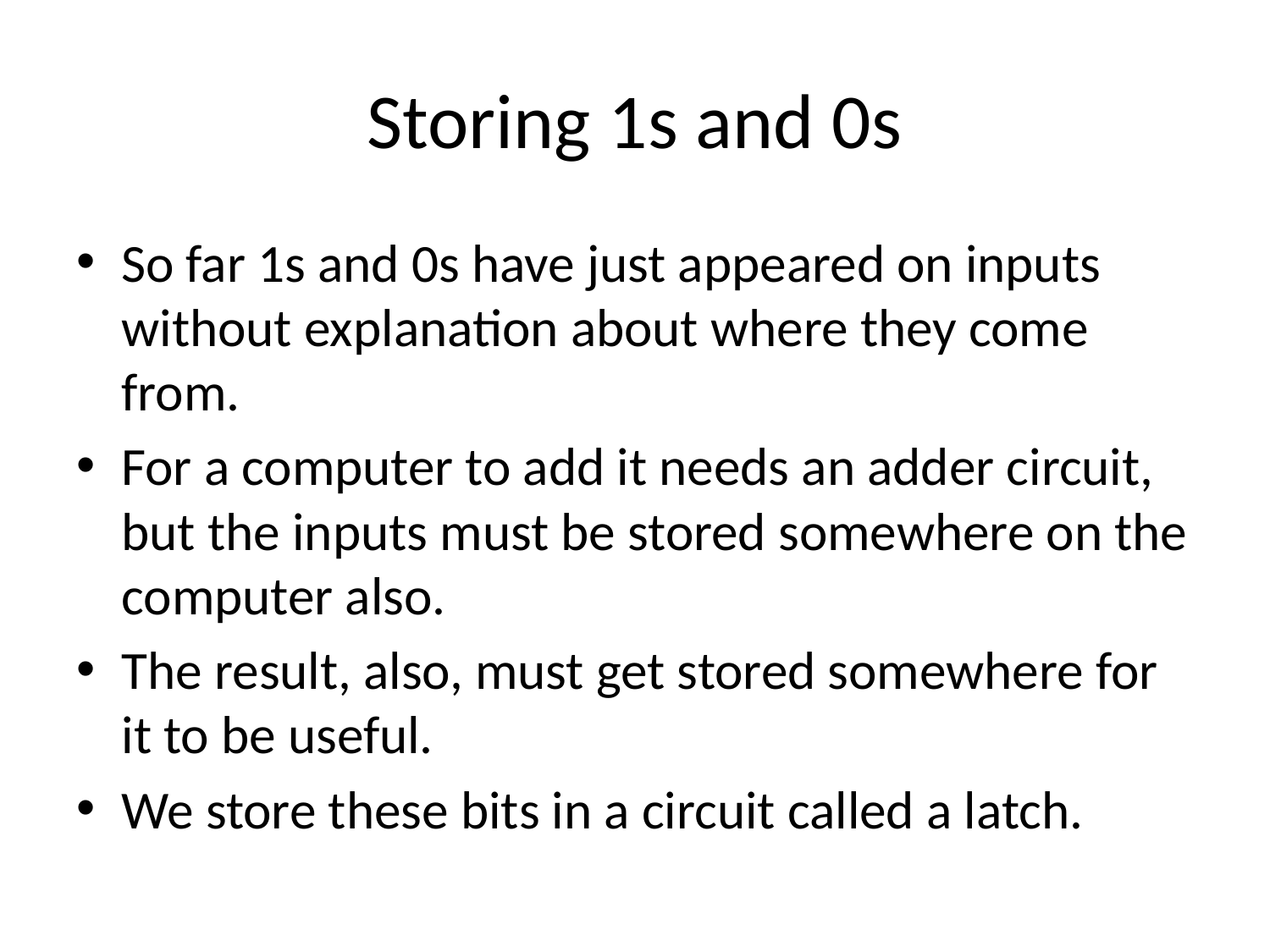

# Storing 1s and 0s
So far 1s and 0s have just appeared on inputs without explanation about where they come from.
For a computer to add it needs an adder circuit, but the inputs must be stored somewhere on the computer also.
The result, also, must get stored somewhere for it to be useful.
We store these bits in a circuit called a latch.